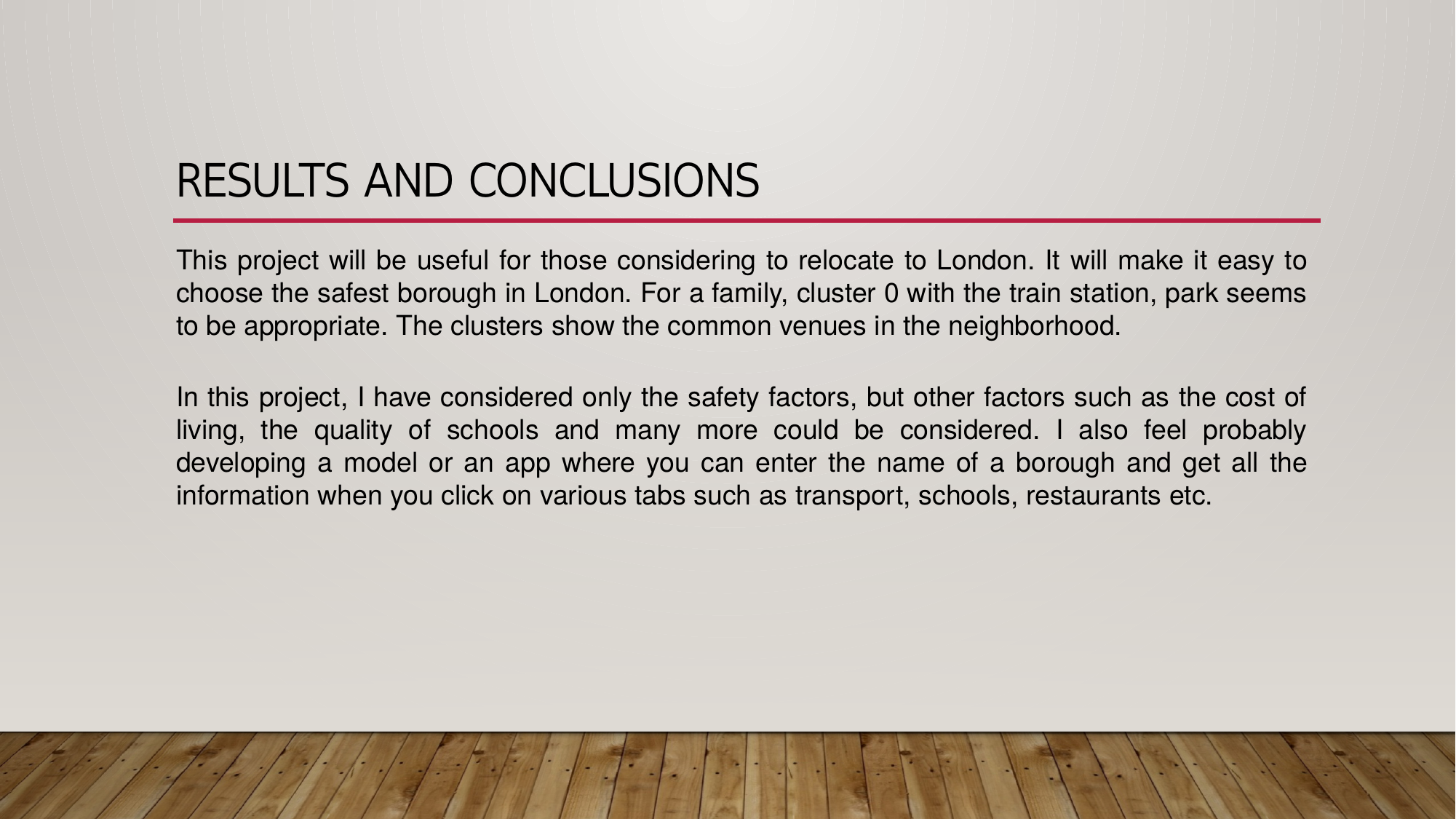

Results and CONCLUSIONS

This project will be useful for those considering to relocate to London. It will make it easy to choose the safest borough in London. For a family, cluster 0 with the train station, park seems to be appropriate. The clusters show the common venues in the neighborhood.
In this project, I have considered only the safety factors, but other factors such as the cost of living, the quality of schools and many more could be considered. I also feel probably developing a model or an app where you can enter the name of a borough and get all the information when you click on various tabs such as transport, schools, restaurants etc.